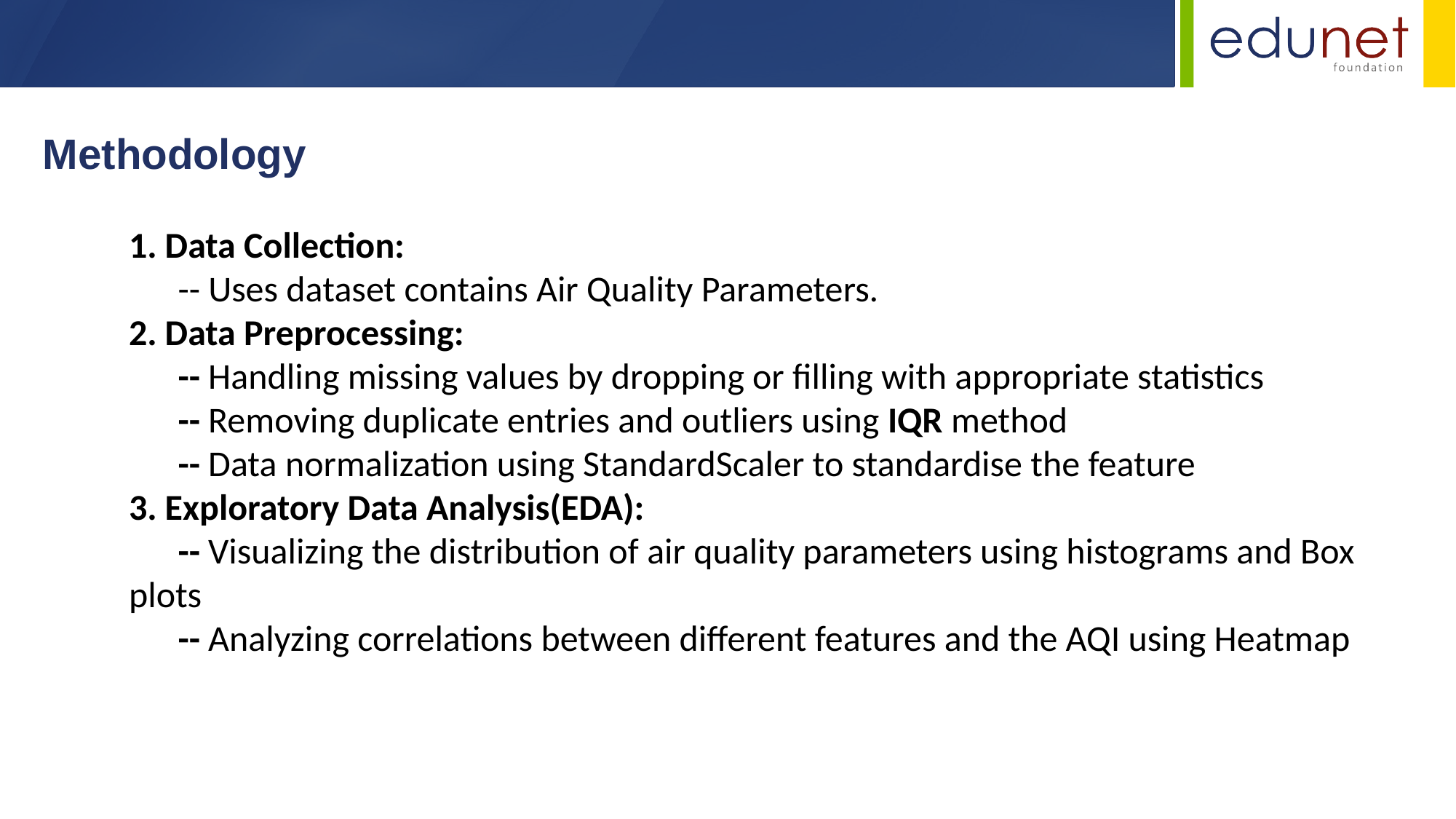

Methodology
1. Data Collection:
      -- Uses dataset contains Air Quality Parameters.
2. Data Preprocessing:
      -- Handling missing values by dropping or filling with appropriate statistics
      -- Removing duplicate entries and outliers using IQR method
      -- Data normalization using StandardScaler to standardise the feature
3. Exploratory Data Analysis(EDA):
      -- Visualizing the distribution of air quality parameters using histograms and Box plots
      -- Analyzing correlations between different features and the AQI using Heatmap